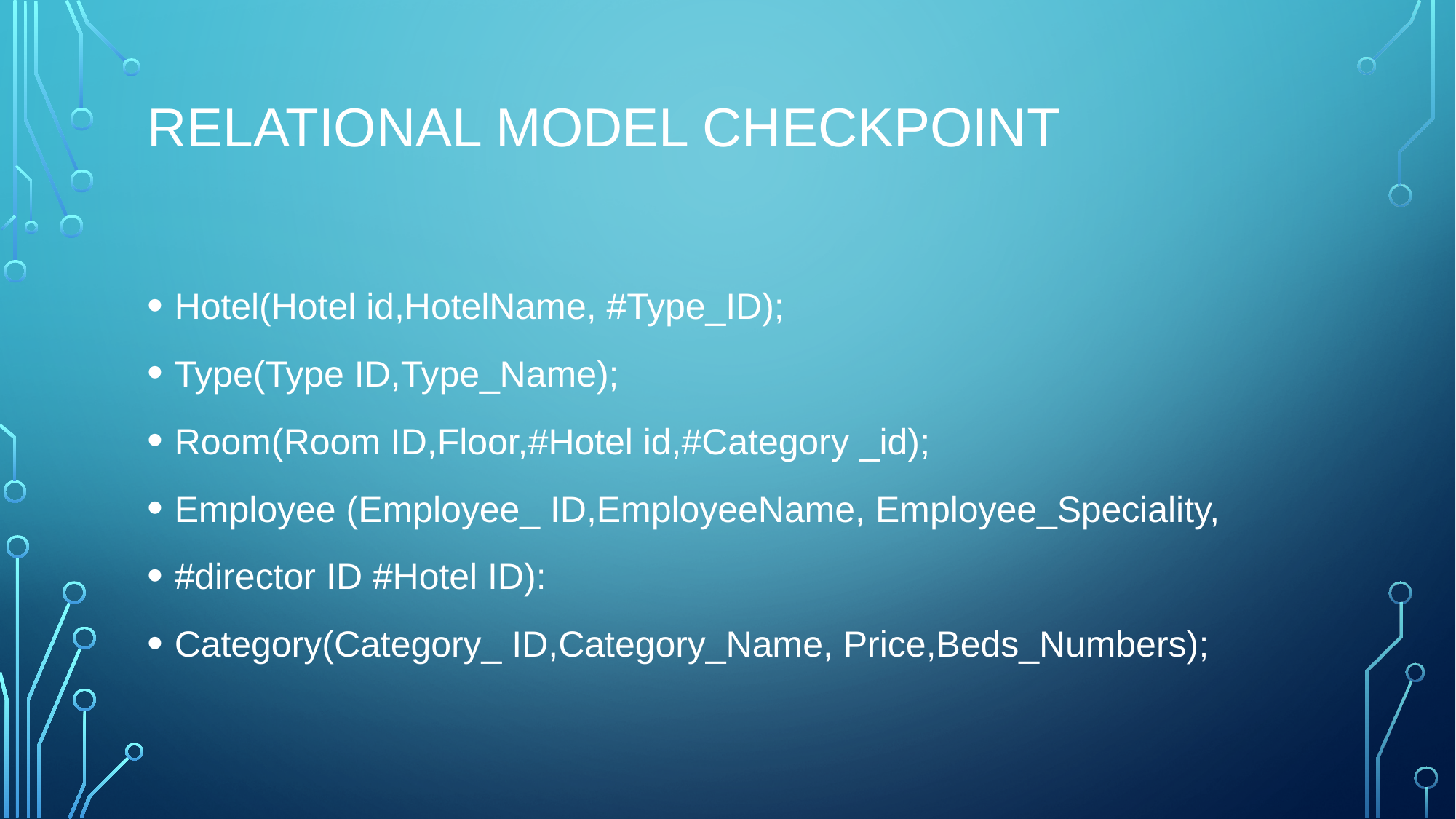

# Relational model Checkpoint
Hotel(Hotel id,HotelName, #Type_ID);
Type(Type ID,Type_Name);
Room(Room ID,Floor,#Hotel id,#Category _id);
Employee (Employee_ ID,EmployeeName, Employee_Speciality,
#director ID #Hotel ID):
Category(Category_ ID,Category_Name, Price,Beds_Numbers);